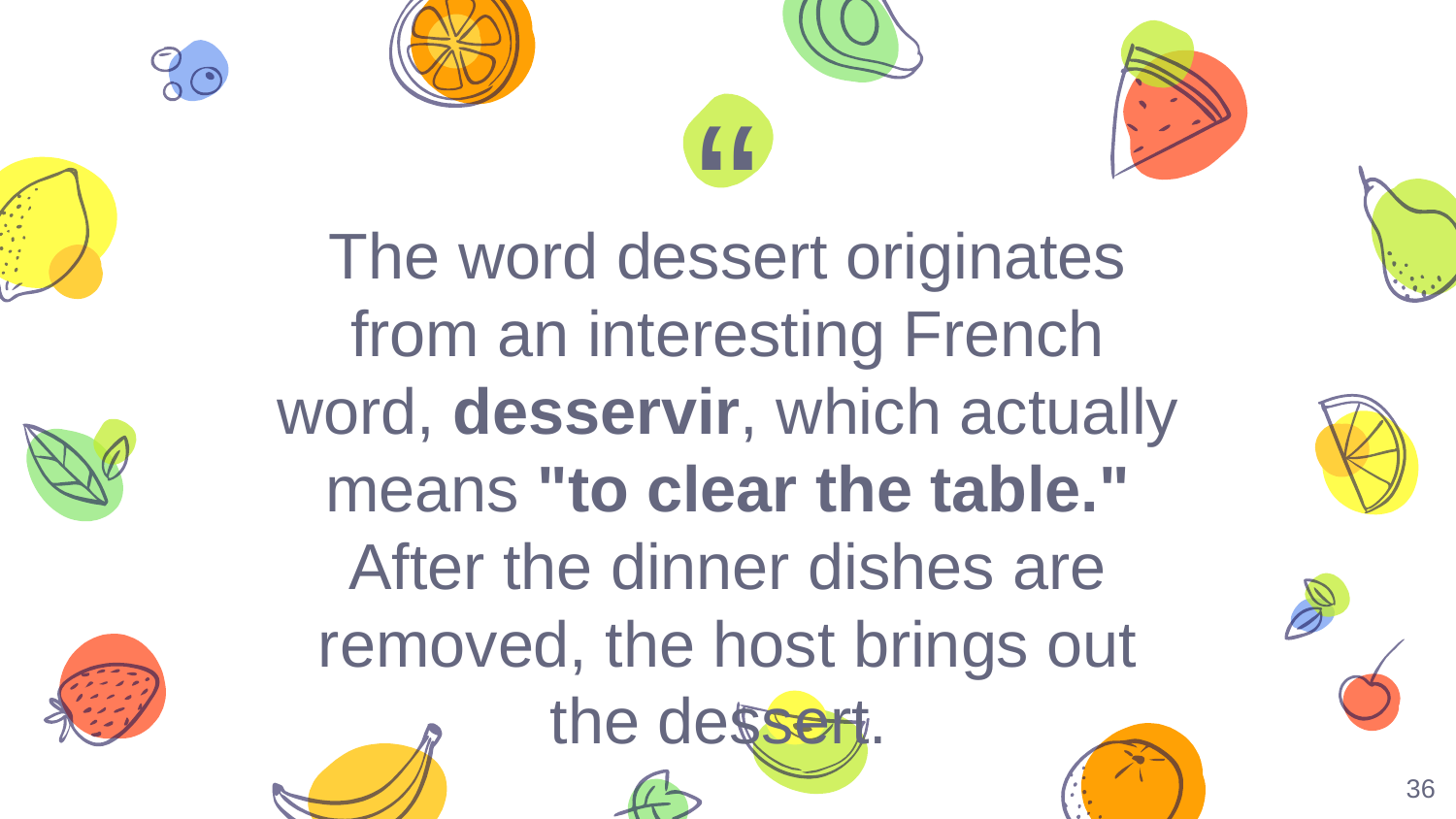

The word dessert originates from an interesting French word, desservir, which actually means "to clear the table." After the dinner dishes are removed, the host brings out the dessert.
36